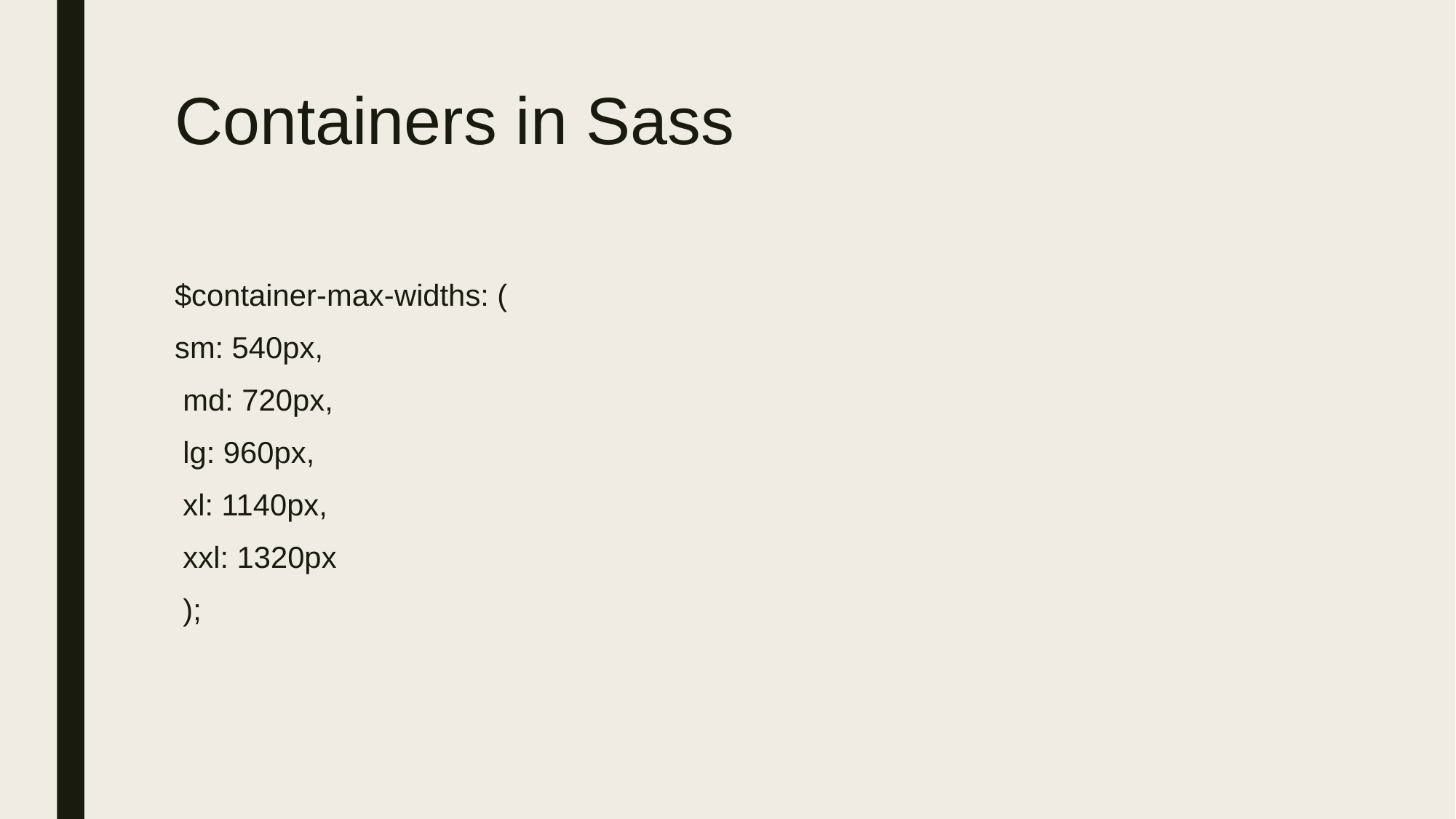

# Containers in Sass
$container-max-widths: (
sm: 540px,
 md: 720px,
 lg: 960px,
 xl: 1140px,
 xxl: 1320px
 );